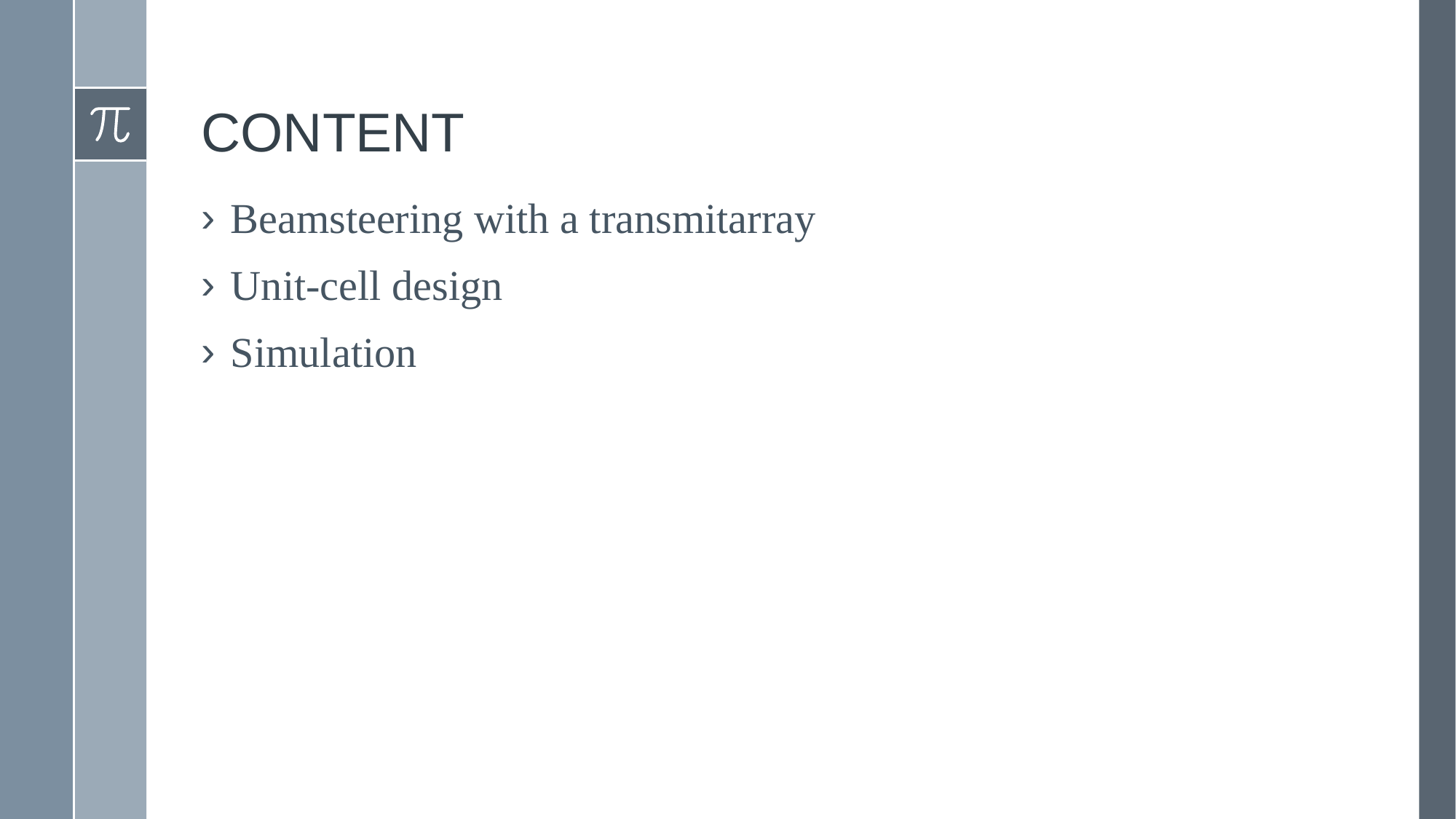

# CONTENT
Beamsteering with a transmitarray
Unit-cell design
Simulation